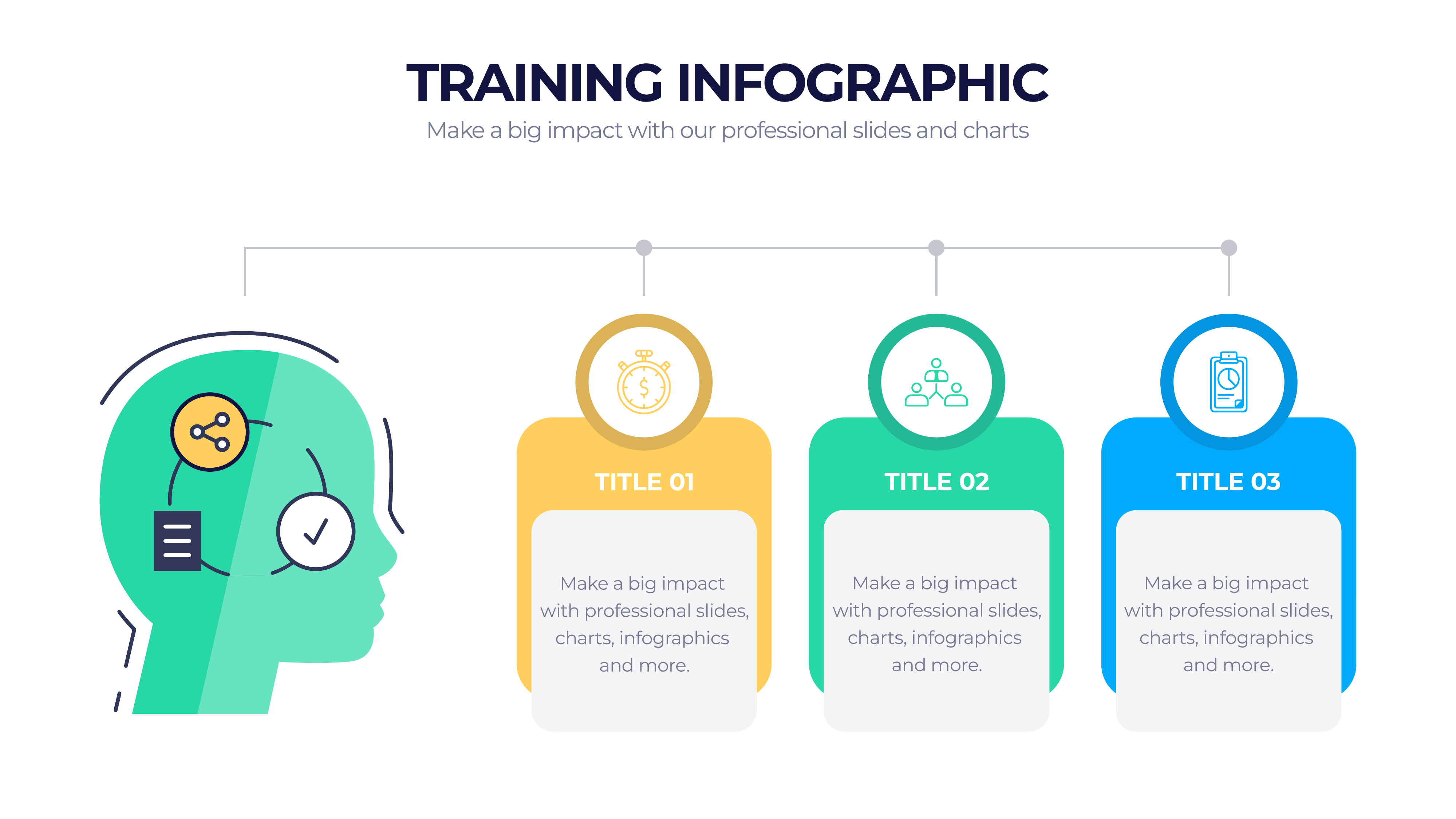

TRAINING INFOGRAPHIC
Make a big impact with our professional slides and charts

TITLE 02
TITLE 03
TITLE 01

Make a big impact
with professional slides, charts, infographics
and more.
Make a big impact
with professional slides, charts, infographics
and more.
Make a big impact
with professional slides, charts, infographics
and more.